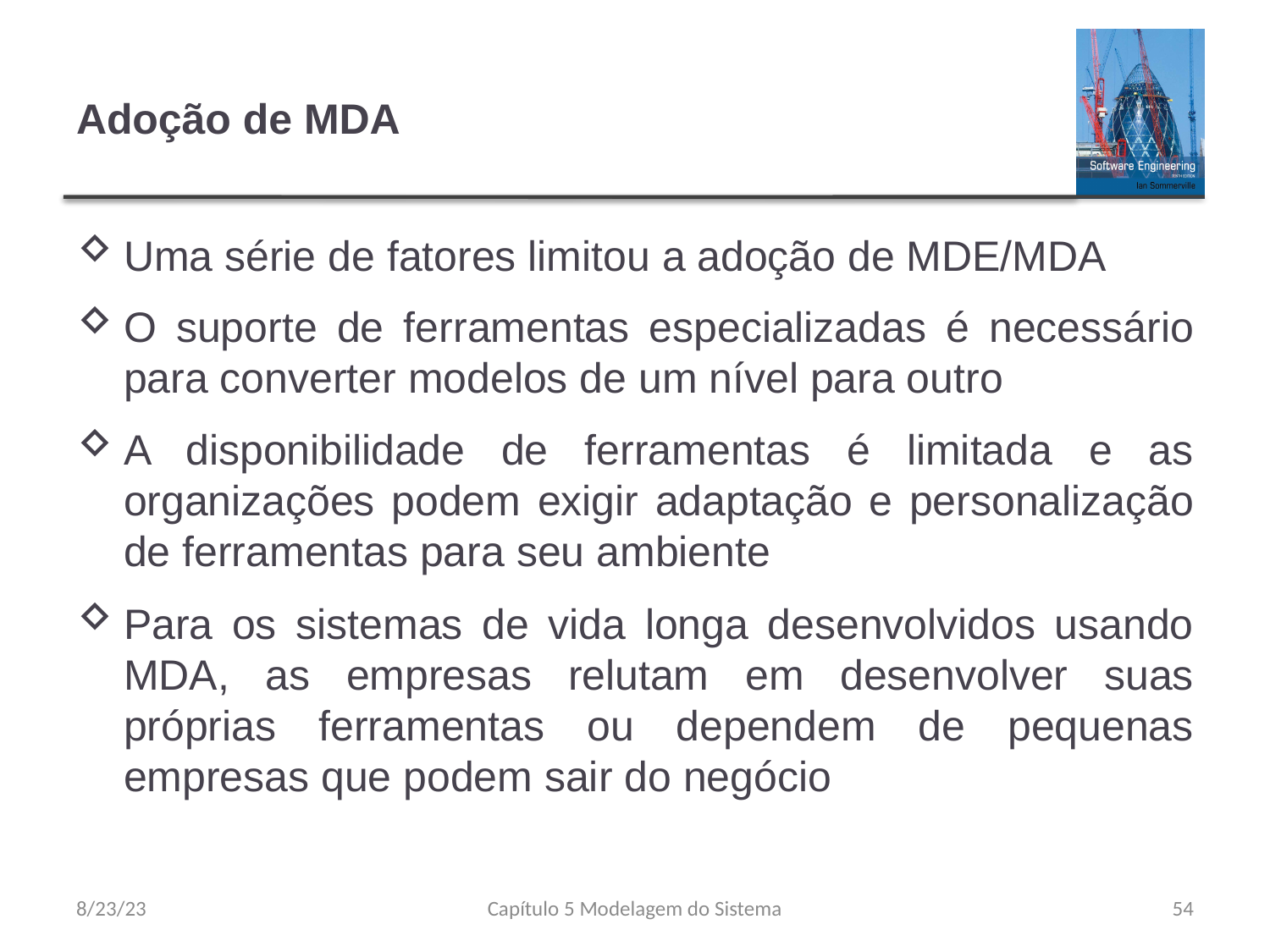

# Adoção de MDA
Uma série de fatores limitou a adoção de MDE/MDA
O suporte de ferramentas especializadas é necessário para converter modelos de um nível para outro
A disponibilidade de ferramentas é limitada e as organizações podem exigir adaptação e personalização de ferramentas para seu ambiente
Para os sistemas de vida longa desenvolvidos usando MDA, as empresas relutam em desenvolver suas próprias ferramentas ou dependem de pequenas empresas que podem sair do negócio
8/23/23
Capítulo 5 Modelagem do Sistema
54